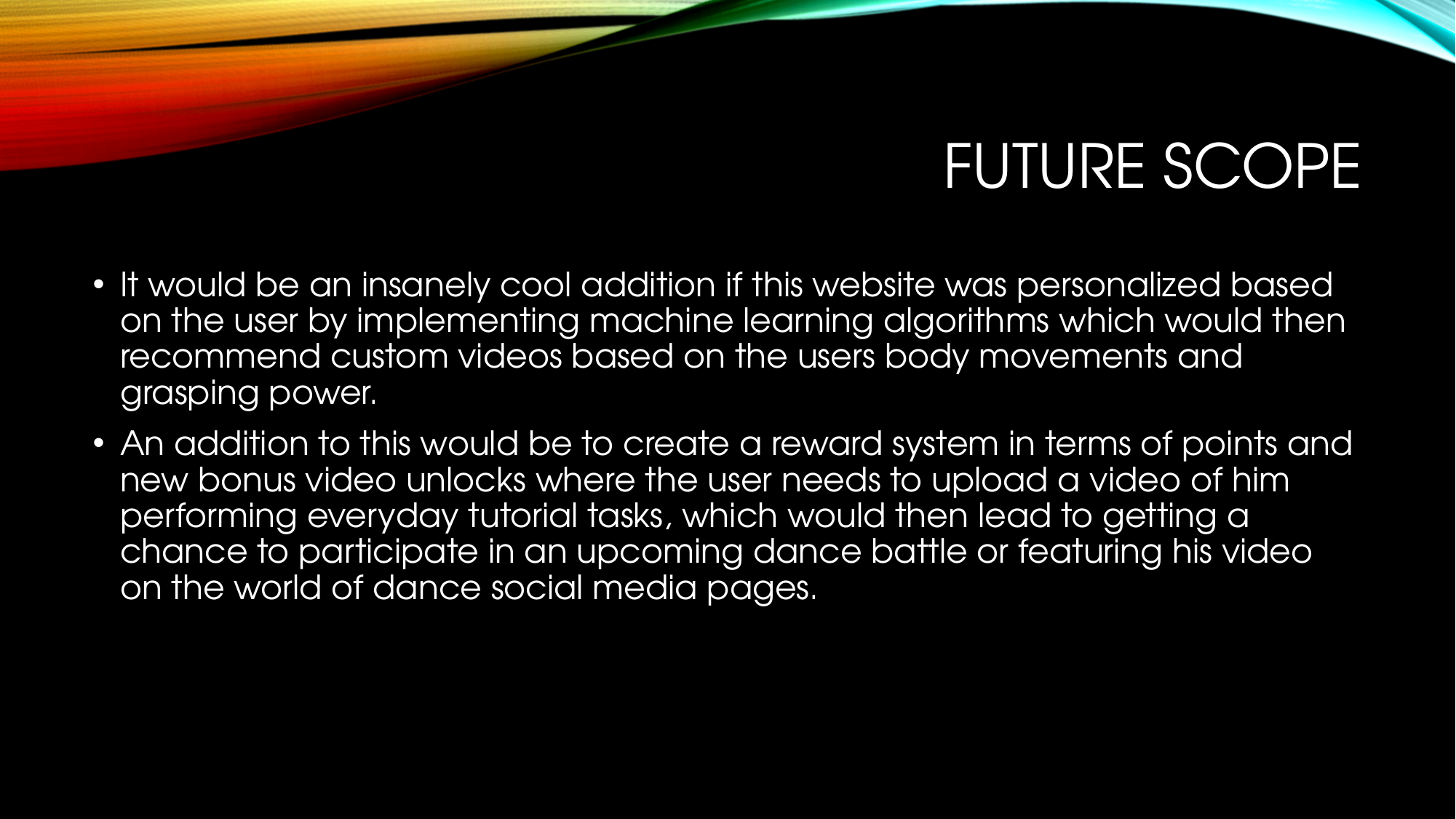

# Future scope
It would be an insanely cool addition if this website was personalized based on the user by implementing machine learning algorithms which would then recommend custom videos based on the users body movements and grasping power.
An addition to this would be to create a reward system in terms of points and new bonus video unlocks where the user needs to upload a video of him performing everyday tutorial tasks, which would then lead to getting a chance to participate in an upcoming dance battle or featuring his video on the world of dance social media pages.